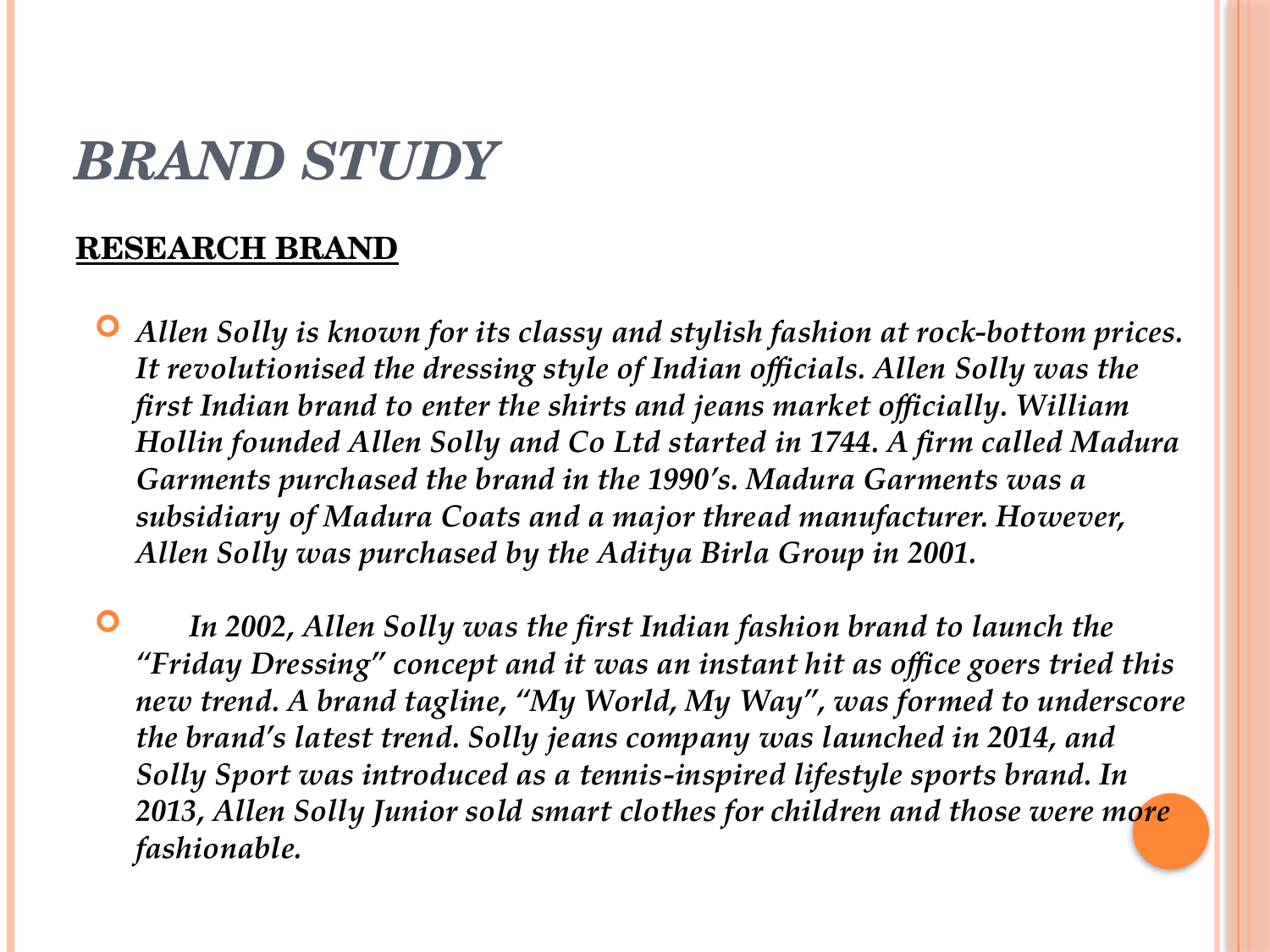

# BRAND STUDY
RESEARCH BRAND

Allen Solly is known for its classy and stylish fashion at rock-bottom prices. It revolutionised the dressing style of Indian officials. Allen Solly was the first Indian brand to enter the shirts and jeans market officially. William Hollin founded Allen Solly and Co Ltd started in 1744. A firm called Madura Garments purchased the brand in the 1990’s. Madura Garments was a subsidiary of Madura Coats and a major thread manufacturer. However, Allen Solly was purchased by the Aditya Birla Group in 2001.

       In 2002, Allen Solly was the first Indian fashion brand to launch the “Friday Dressing” concept and it was an instant hit as office goers tried this new trend. A brand tagline, “My World, My Way”, was formed to underscore the brand’s latest trend. Solly jeans company was launched in 2014, and Solly Sport was introduced as a tennis-inspired lifestyle sports brand. In 2013, Allen Solly Junior sold smart clothes for children and those were more fashionable.